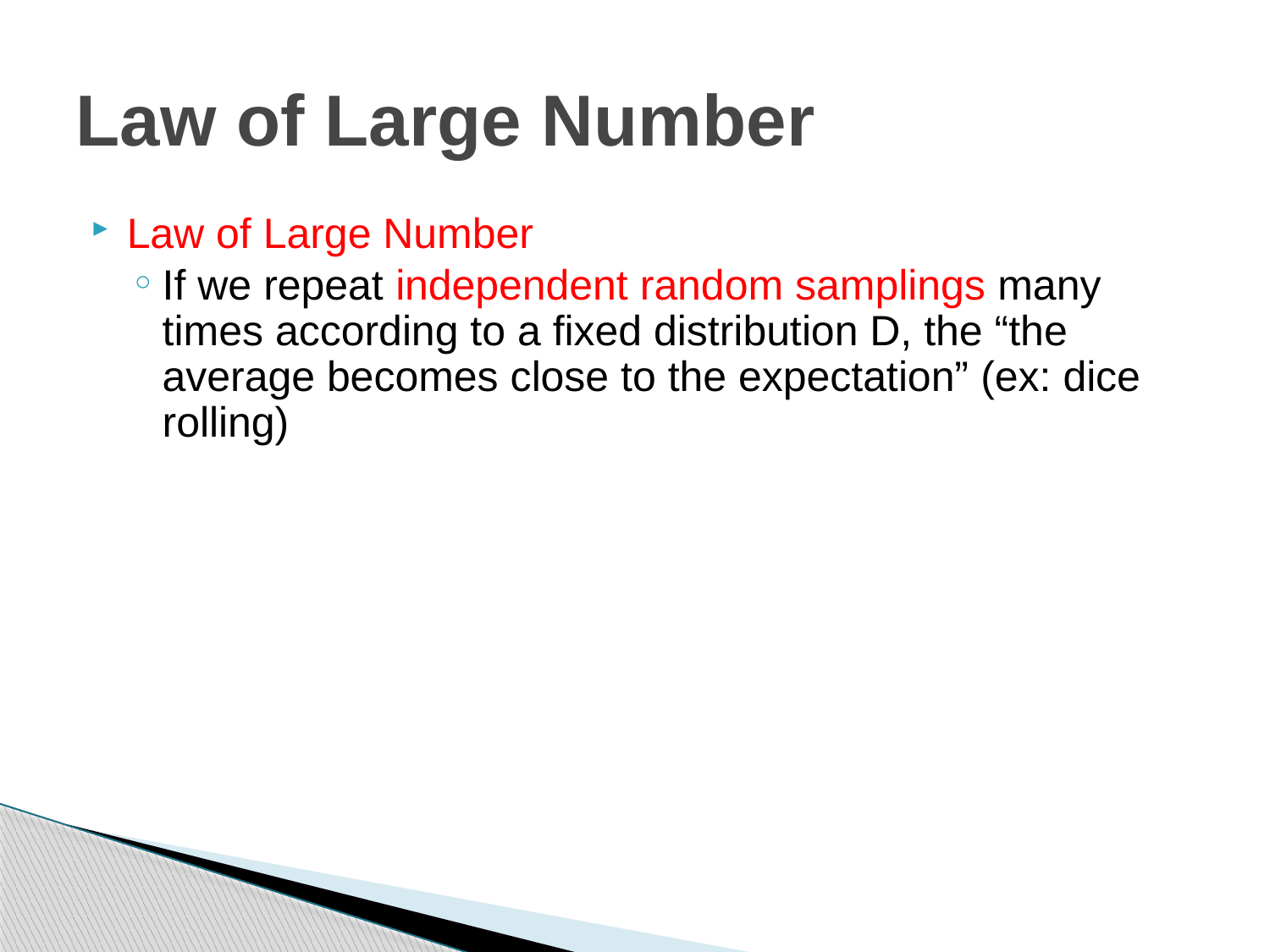

# Law of Large Number
Law of Large Number
If we repeat independent random samplings many    times according to a fixed distribution D, the “the     average becomes close to the expectation” (ex: dice rolling)